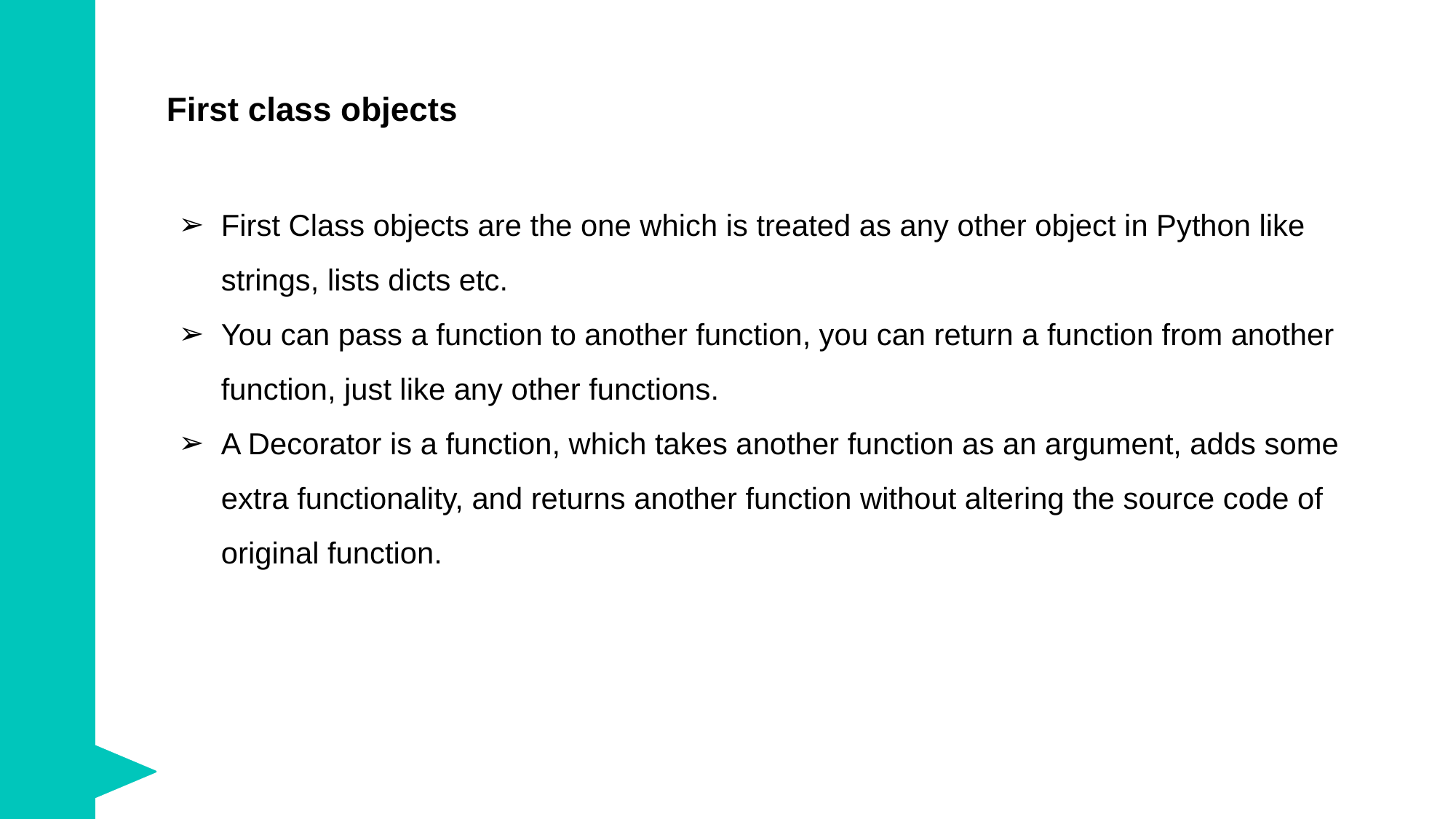

First class objects

First Class objects are the one which is treated as any other object in Python like strings, lists dicts etc.
You can pass a function to another function, you can return a function from another function, just like any other functions.
A Decorator is a function, which takes another function as an argument, adds some extra functionality, and returns another function without altering the source code of original function.